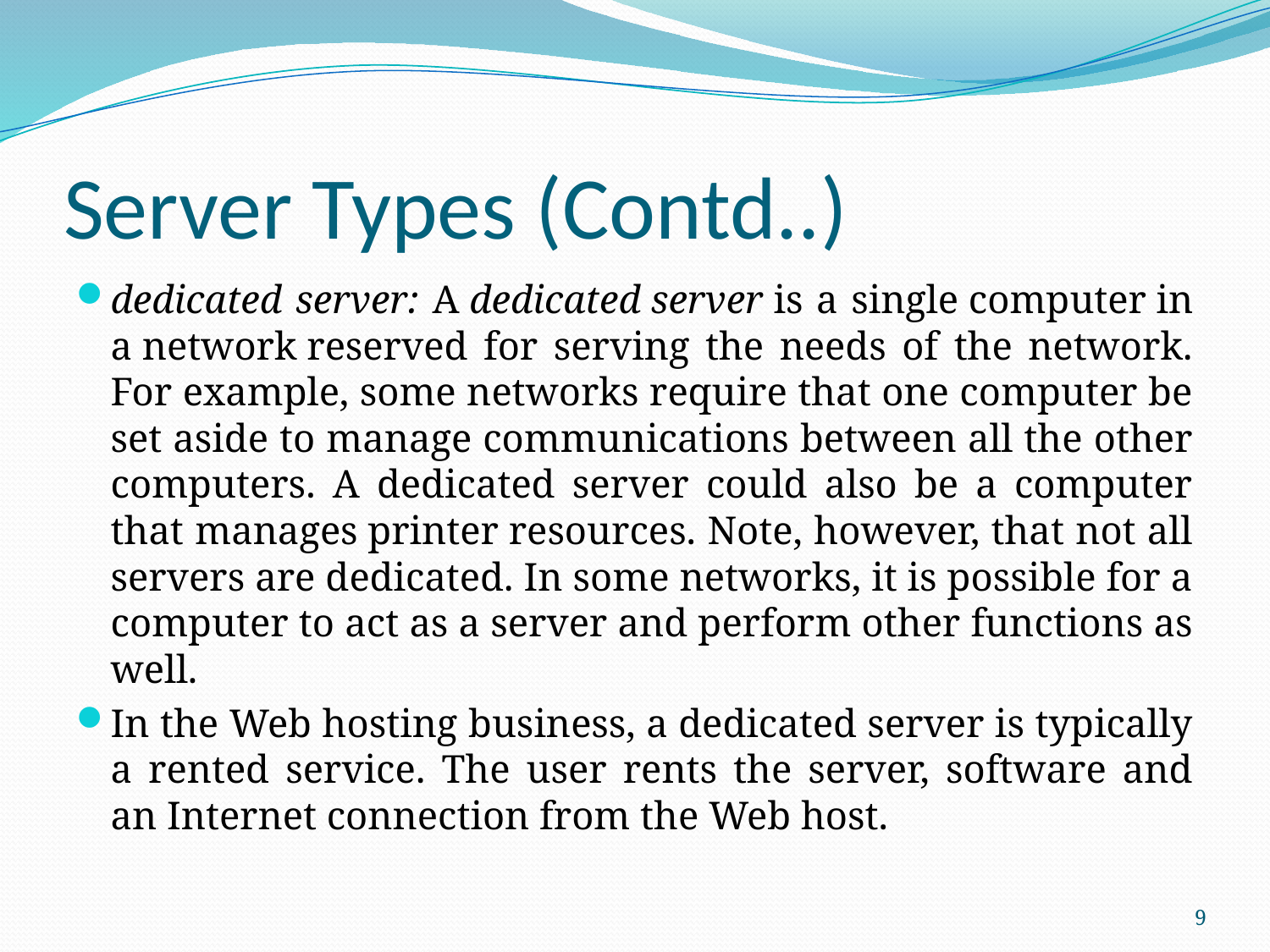

# Server Types (Contd..)
dedicated server: A dedicated server is a single computer in a network reserved for serving the needs of the network. For example, some networks require that one computer be set aside to manage communications between all the other computers. A dedicated server could also be a computer that manages printer resources. Note, however, that not all servers are dedicated. In some networks, it is possible for a computer to act as a server and perform other functions as well.
In the Web hosting business, a dedicated server is typically a rented service. The user rents the server, software and an Internet connection from the Web host.

9